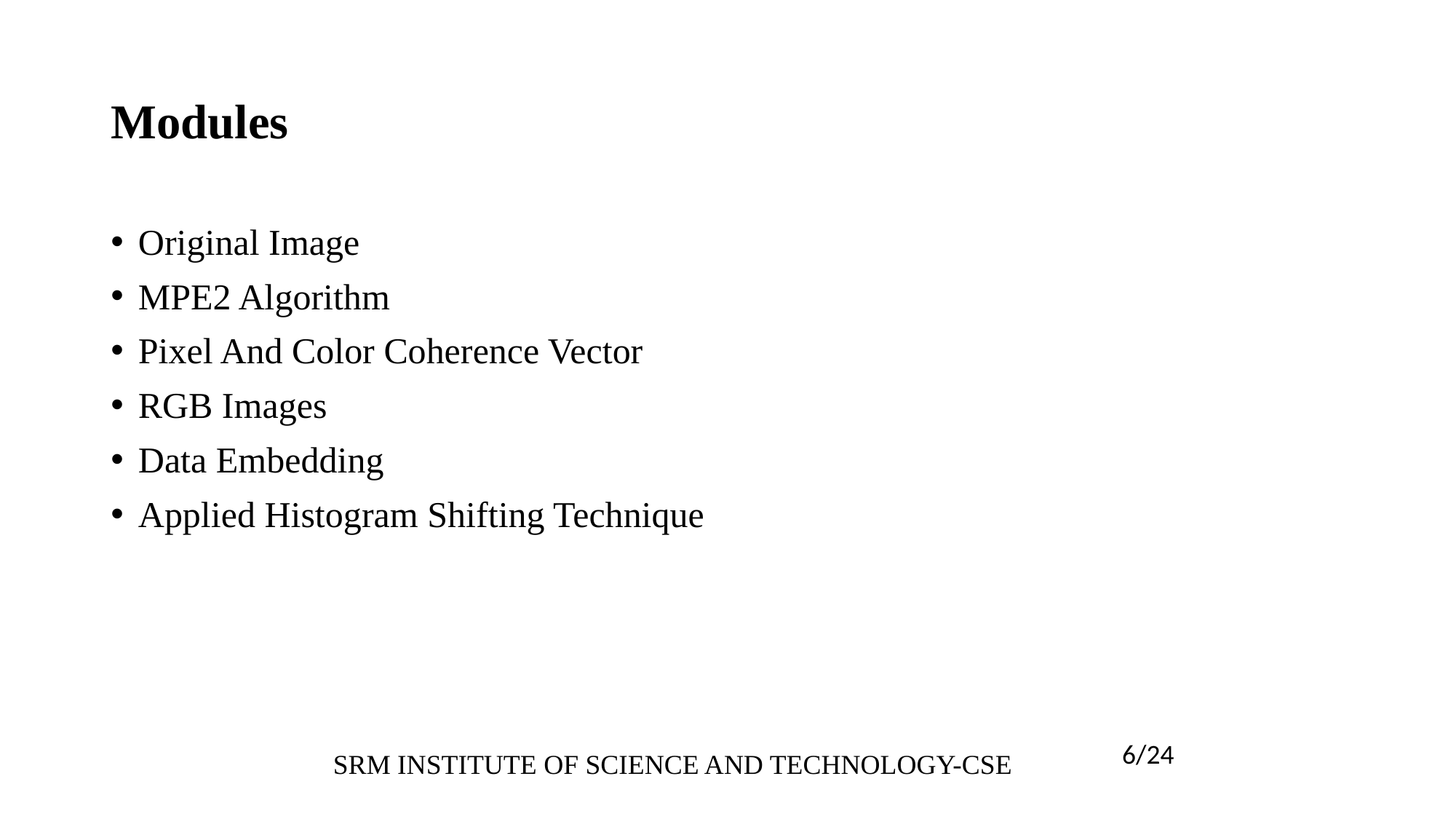

# Modules
Original Image
MPE2 Algorithm
Pixel And Color Coherence Vector
RGB Images
Data Embedding
Applied Histogram Shifting Technique
6/24

SRM INSTITUTE OF SCIENCE AND TECHNOLOGY-CSE